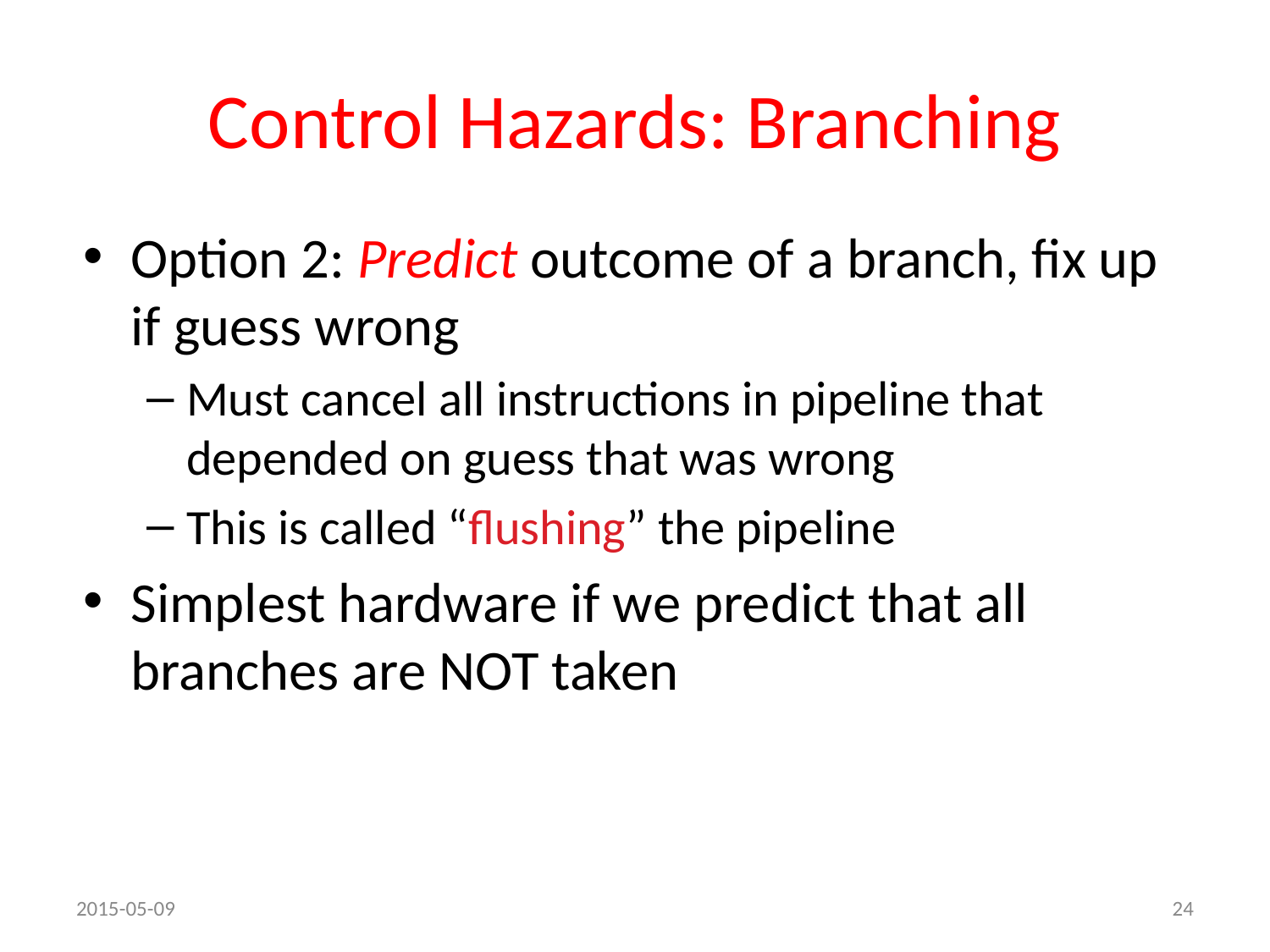

# Control Hazards: Branching
Option 2: Predict outcome of a branch, fix up if guess wrong
Must cancel all instructions in pipeline that depended on guess that was wrong
This is called “flushing” the pipeline
Simplest hardware if we predict that all branches are NOT taken
2015-05-09
24